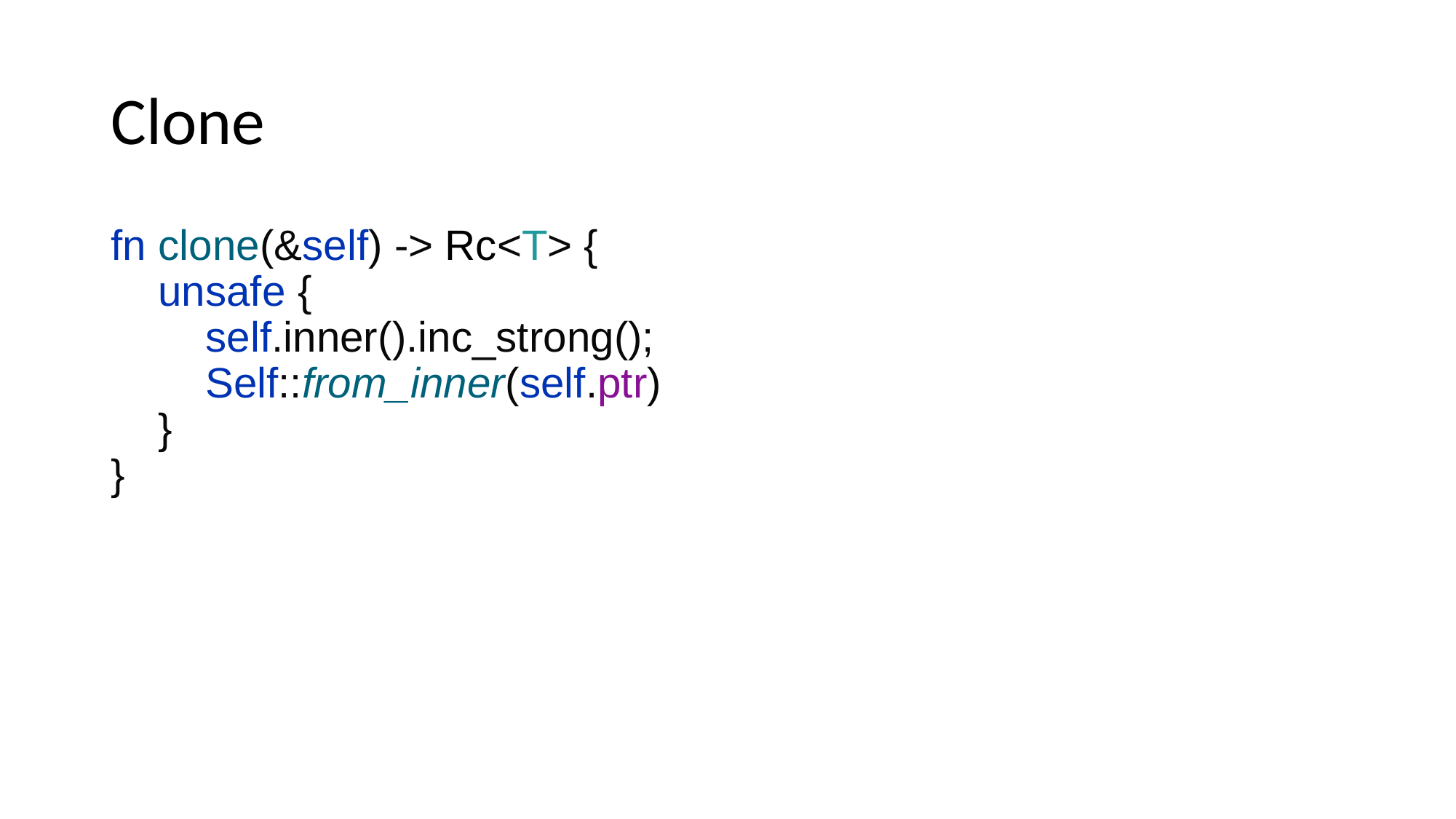

# Clone
fn clone(&self) -> Rc<T> {
    unsafe {
        self.inner().inc_strong();
        Self::from_inner(self.ptr)
    }
}